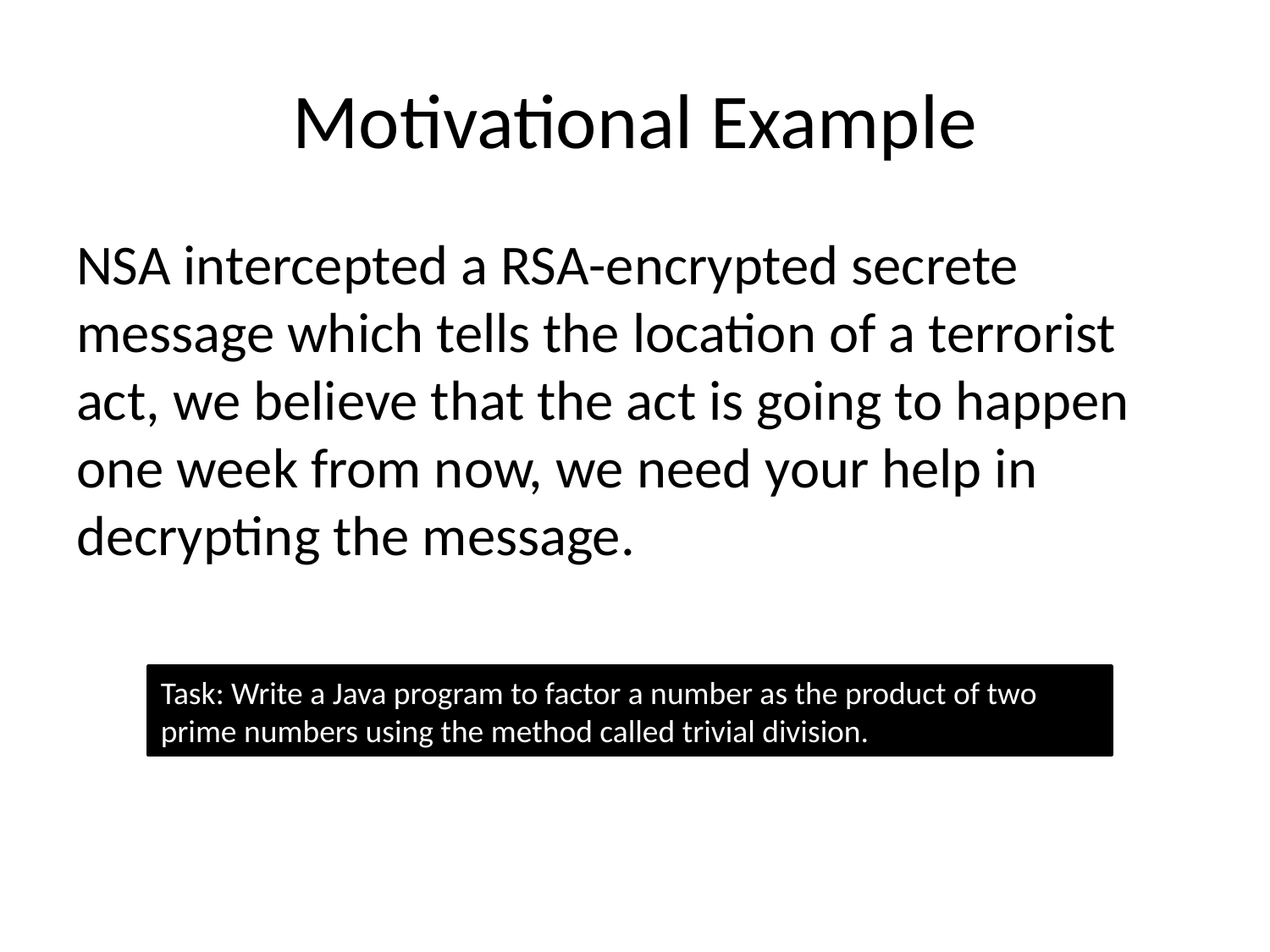

# Motivational Example
NSA intercepted a RSA-encrypted secrete message which tells the location of a terrorist act, we believe that the act is going to happen one week from now, we need your help in decrypting the message.

Task: Write a Java program to factor a number as the product of two prime numbers using the method called trivial division.